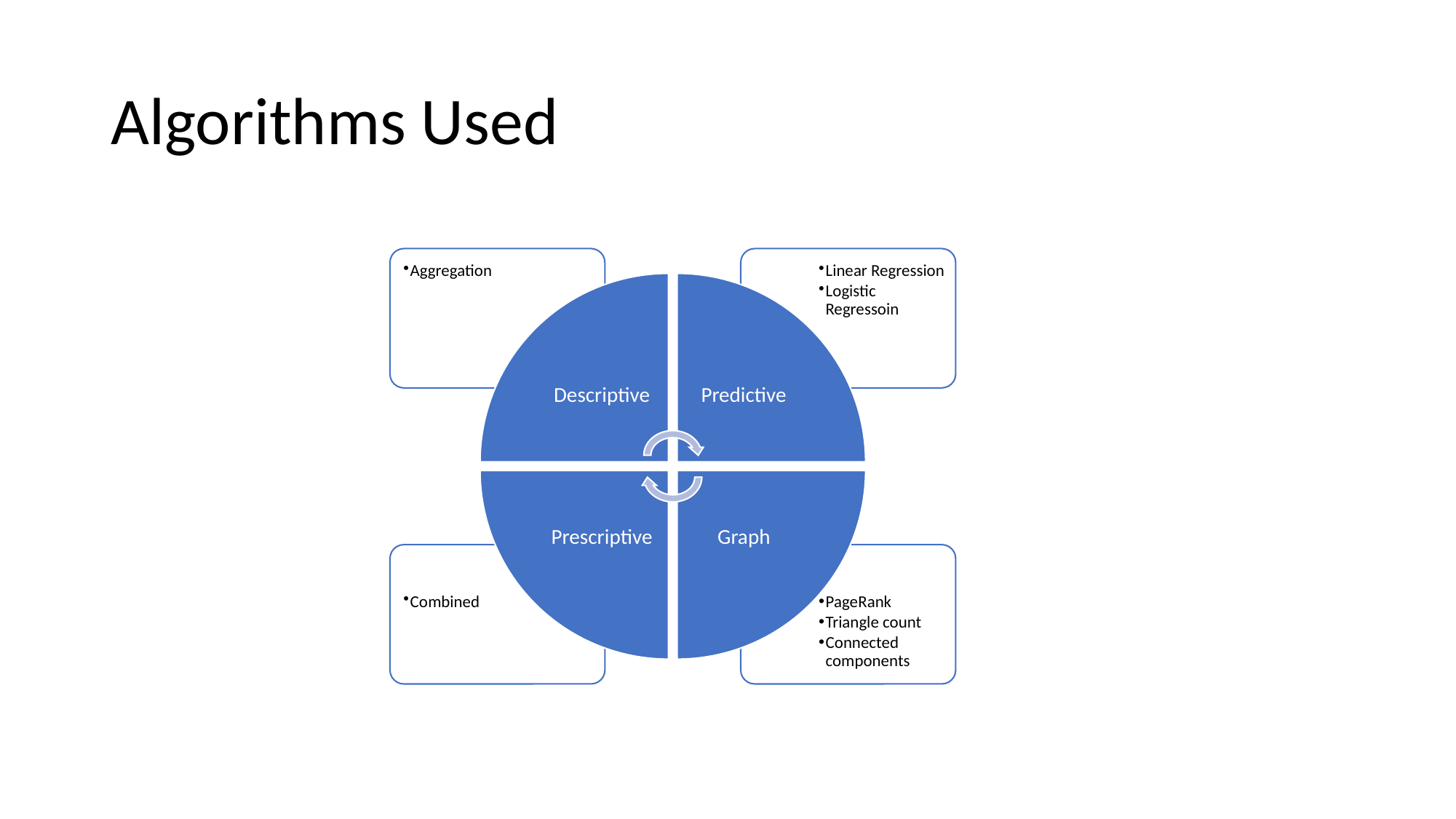

# Algorithms Used
PageRank
Triangle count
Connected components
Combined
Linear Regression
Logistic Regressoin
Aggregation
Descriptive
Predictive
Graph
Prescriptive